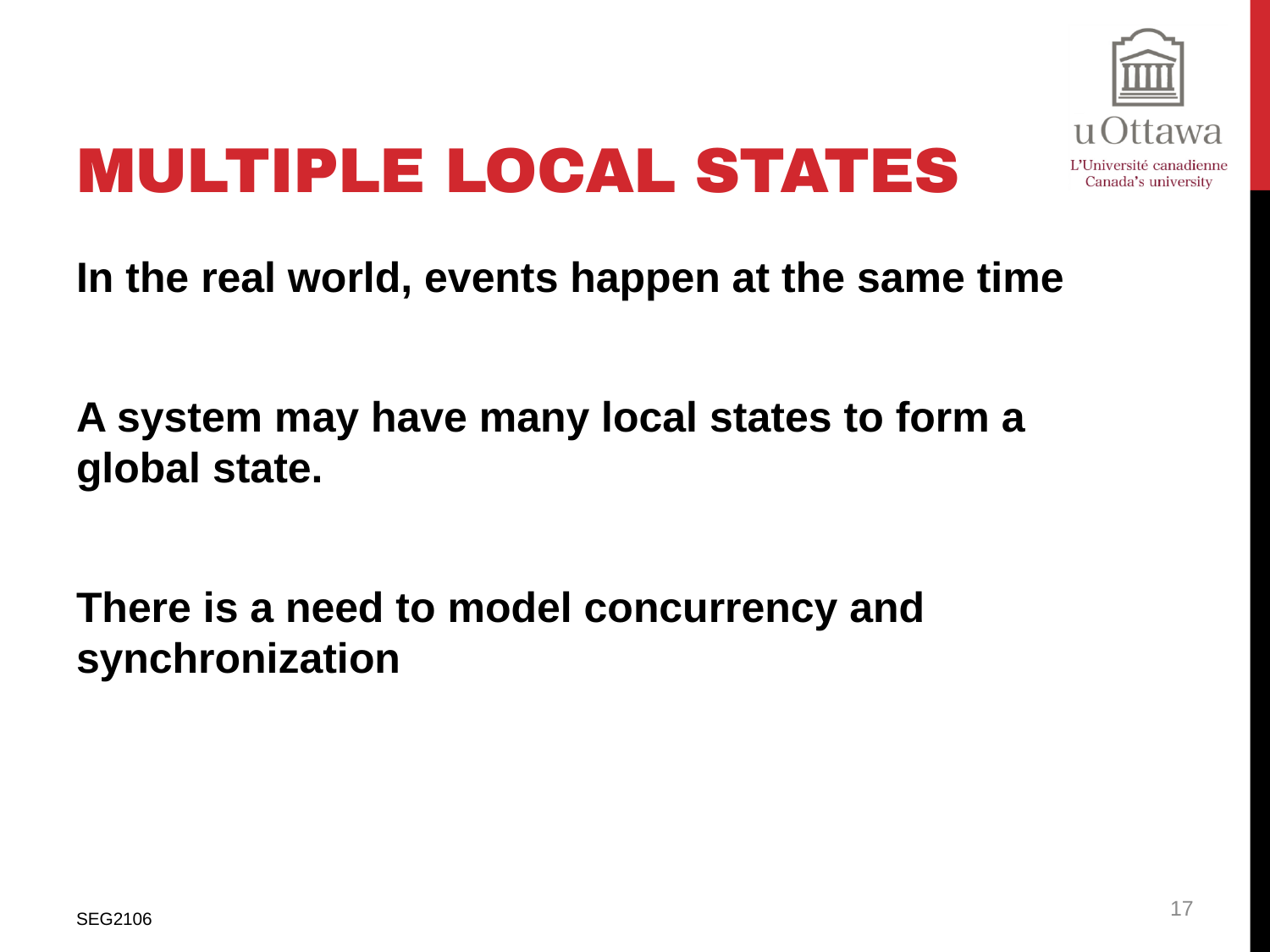

# Multiple Local States
In the real world, events happen at the same time

A system may have many local states to form a global state.

There is a need to model concurrency and synchronization
17
SEG2106